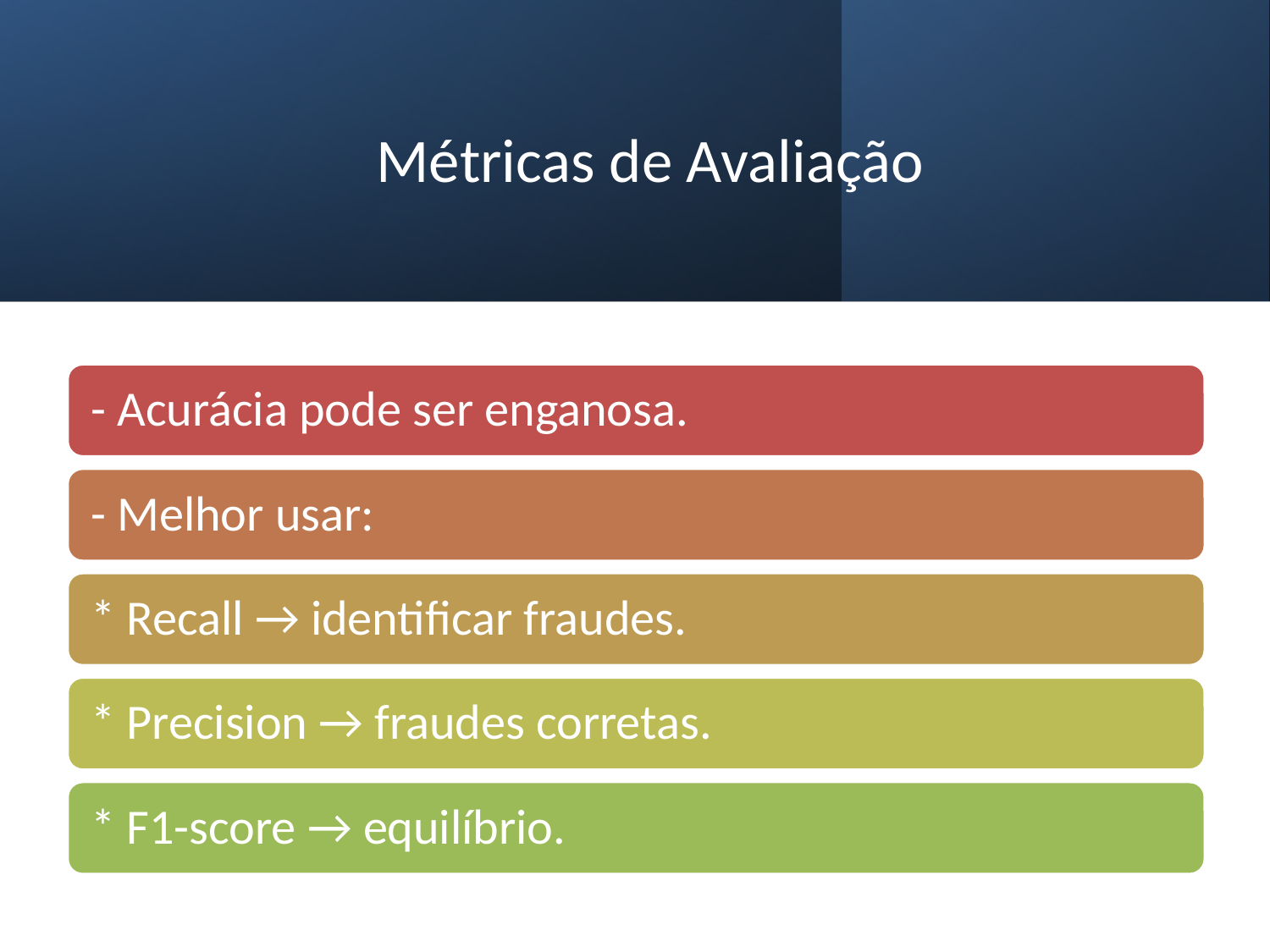

# Métricas de Avaliação
- Acurácia pode ser enganosa.
- Melhor usar:
* Recall → identificar fraudes.
* Precision → fraudes corretas.
* F1-score → equilíbrio.